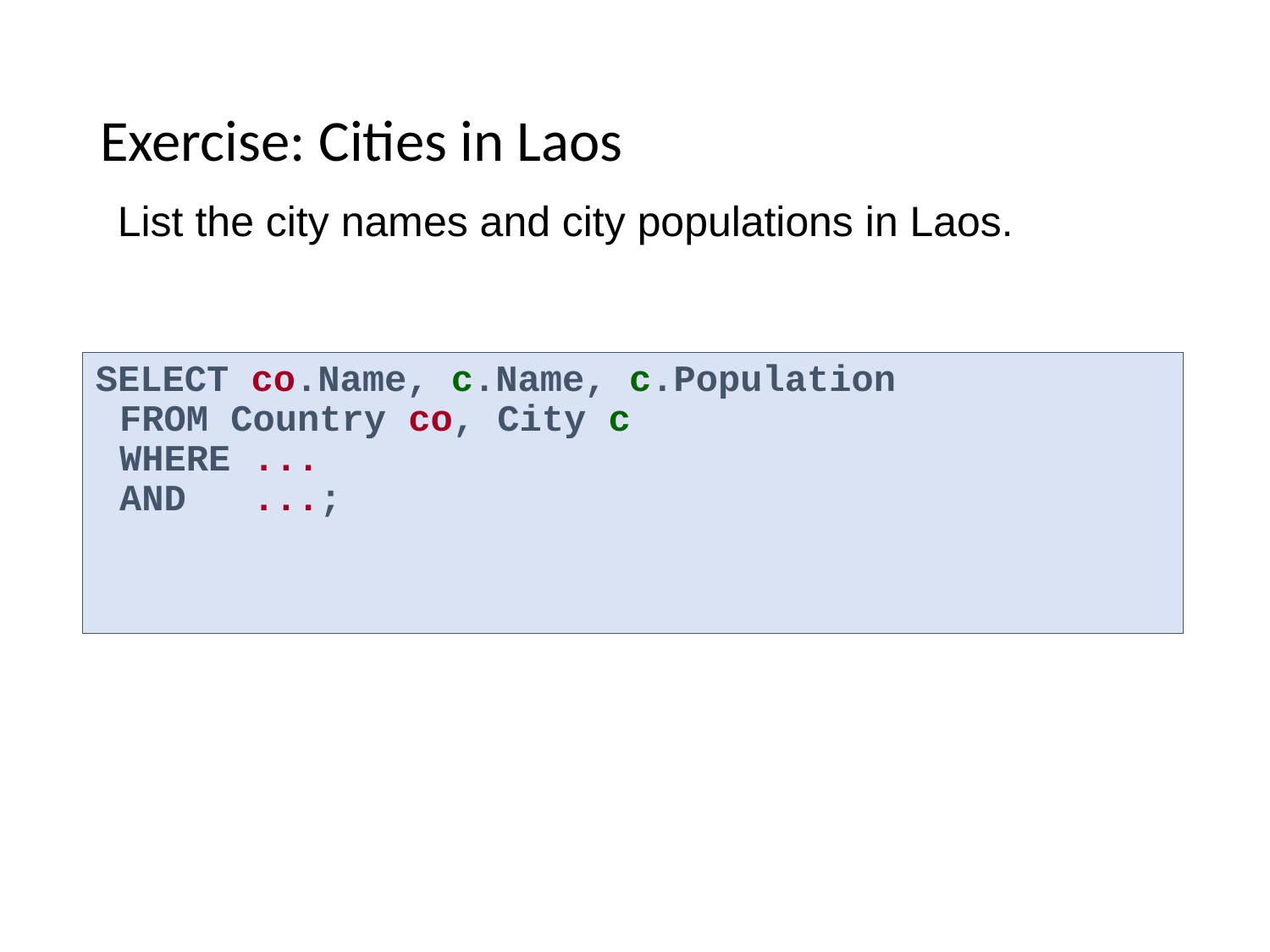

# Exercise: Cities in Laos
List the city names and city populations in Laos.
SELECT co.Name, c.Name, c.Population
FROM Country co, City c
WHERE ...
AND   ...;